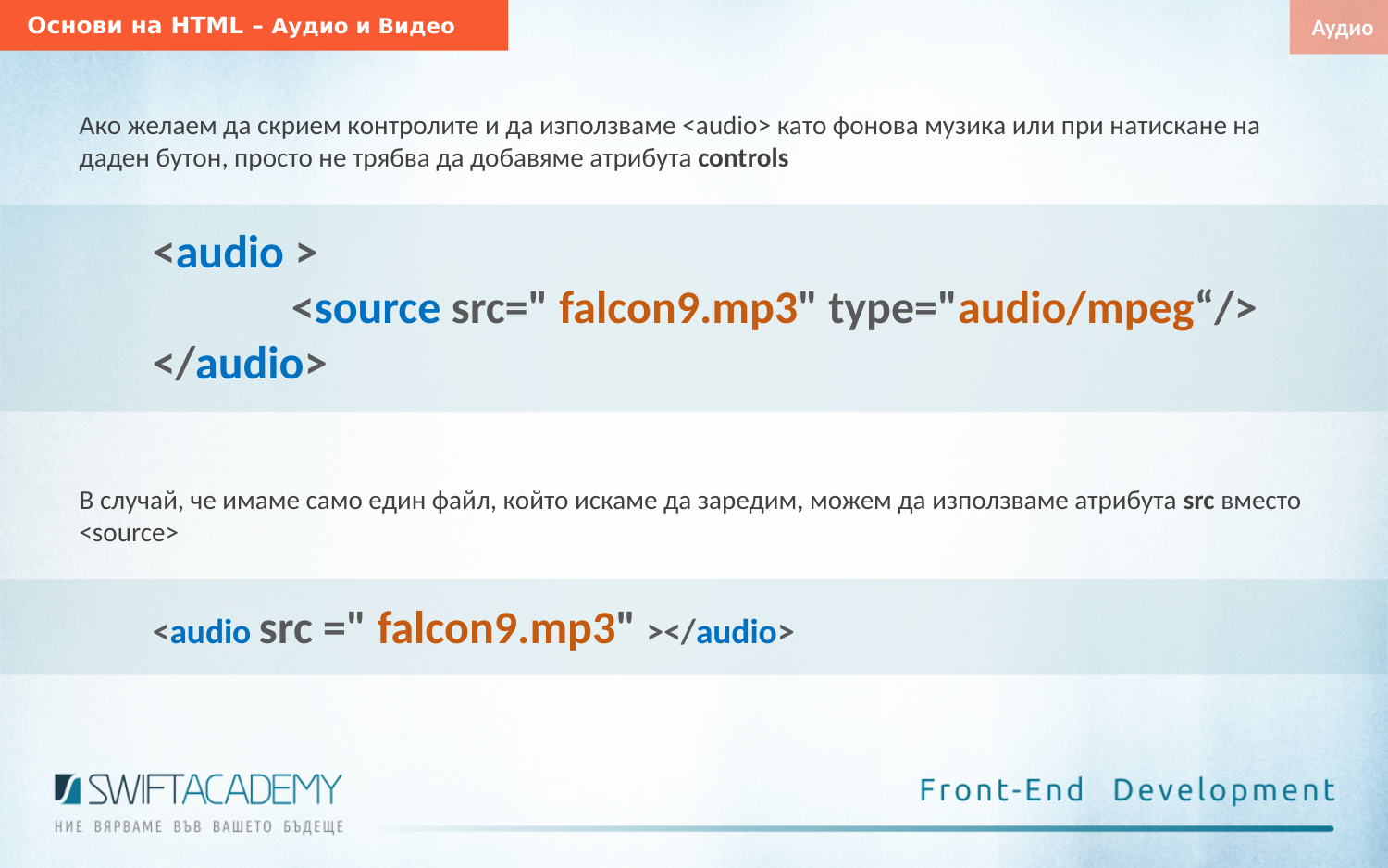

Основи на HTML – Аудио и Видео
Аудио
Ако желаем да скрием контролите и да използваме <audio> като фонова музика или при натискане на даден бутон, просто не трябва да добавяме атрибута controls

	<audio >
		<source src=" falcon9.mp3" type="audio/mpeg“/>
	</audio>
В случай, че имаме само един файл, който искаме да заредим, можем да използваме атрибута src вместо <source>

	<audio src =" falcon9.mp3" ></audio>